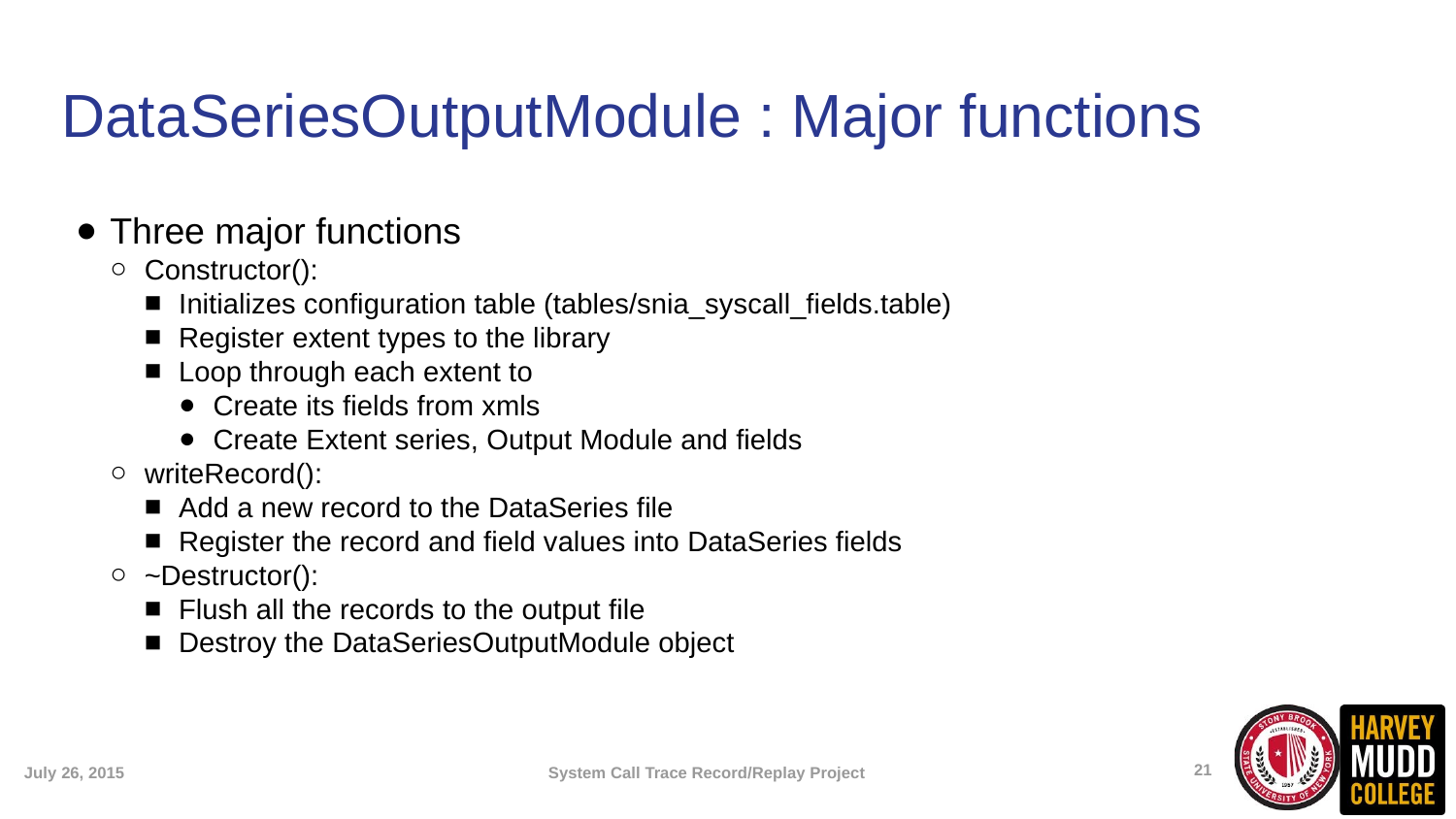

DataSeriesOutputModule : Major functions
Three major functions
Constructor():
Initializes configuration table (tables/snia_syscall_fields.table)
Register extent types to the library
Loop through each extent to
Create its fields from xmls
Create Extent series, Output Module and fields
writeRecord():
Add a new record to the DataSeries file
Register the record and field values into DataSeries fields
~Destructor():
Flush all the records to the output file
Destroy the DataSeriesOutputModule object
21
July 26, 2015
System Call Trace Record/Replay Project